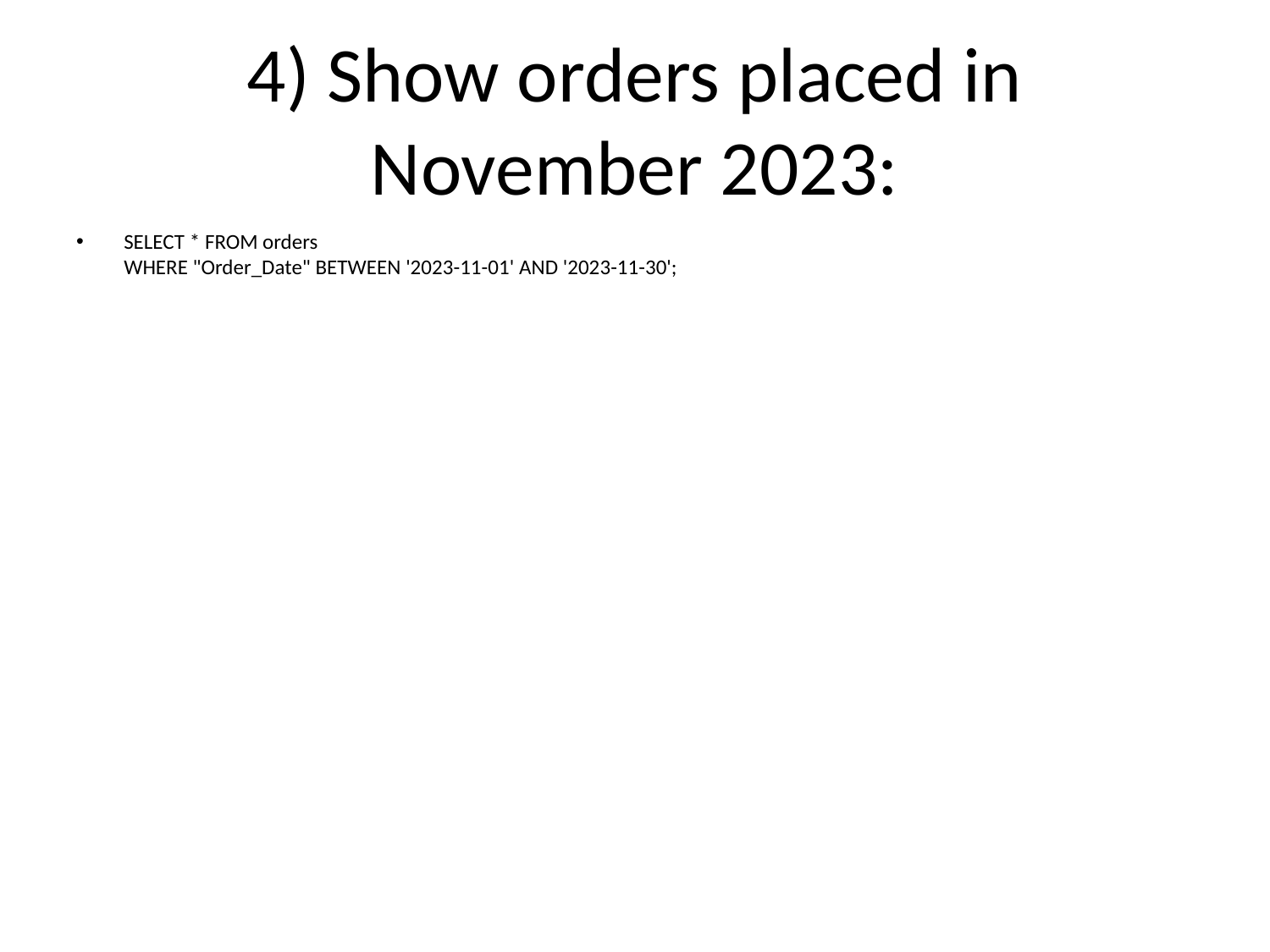

# 4) Show orders placed in November 2023:
SELECT * FROM orders
WHERE "Order_Date" BETWEEN '2023-11-01' AND '2023-11-30';